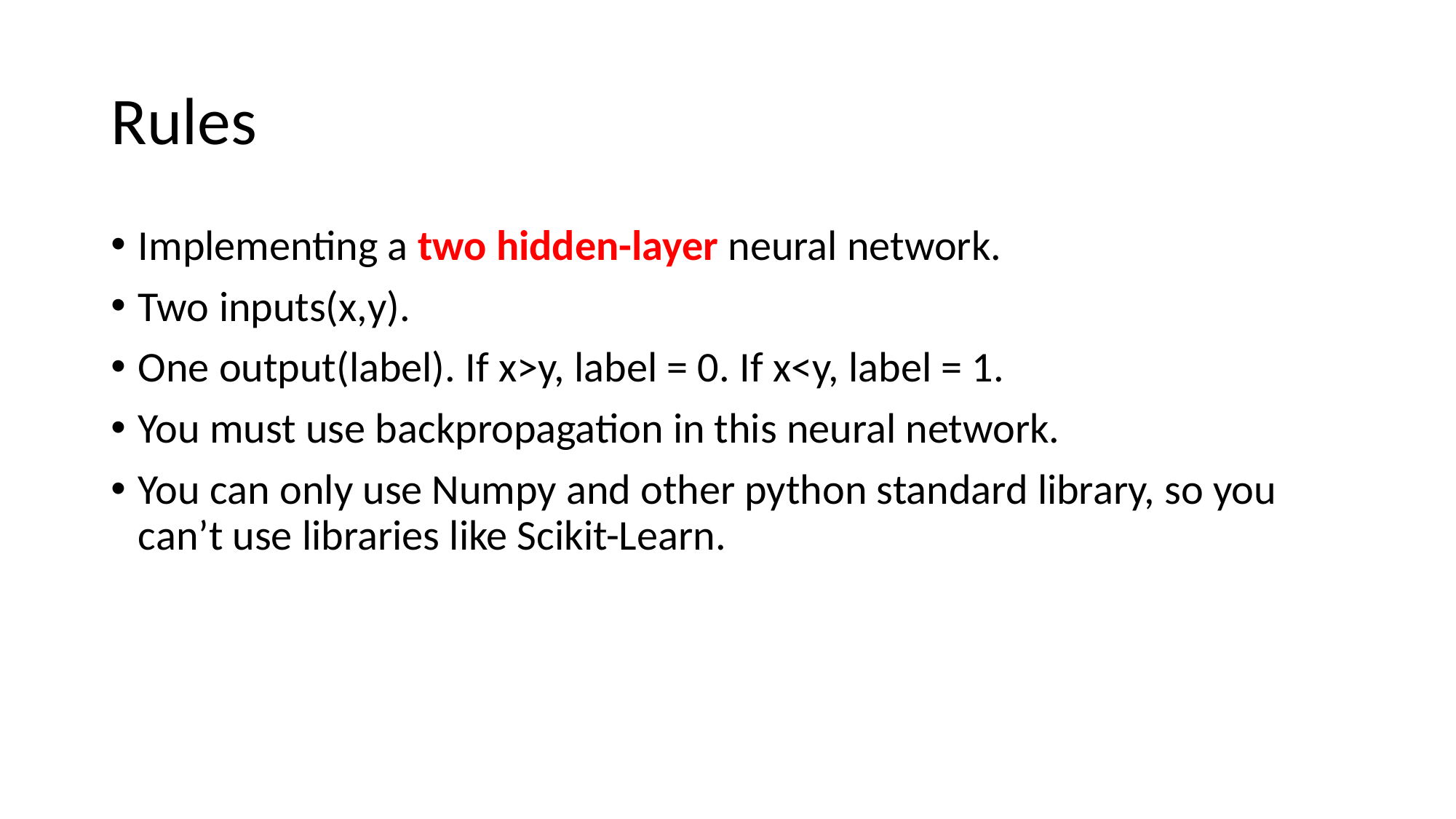

# Rules
Implementing a two hidden-layer neural network.
Two inputs(x,y).
One output(label). If x>y, label = 0. If x<y, label = 1.
You must use backpropagation in this neural network.
You can only use Numpy and other python standard library, so you can’t use libraries like Scikit-Learn.